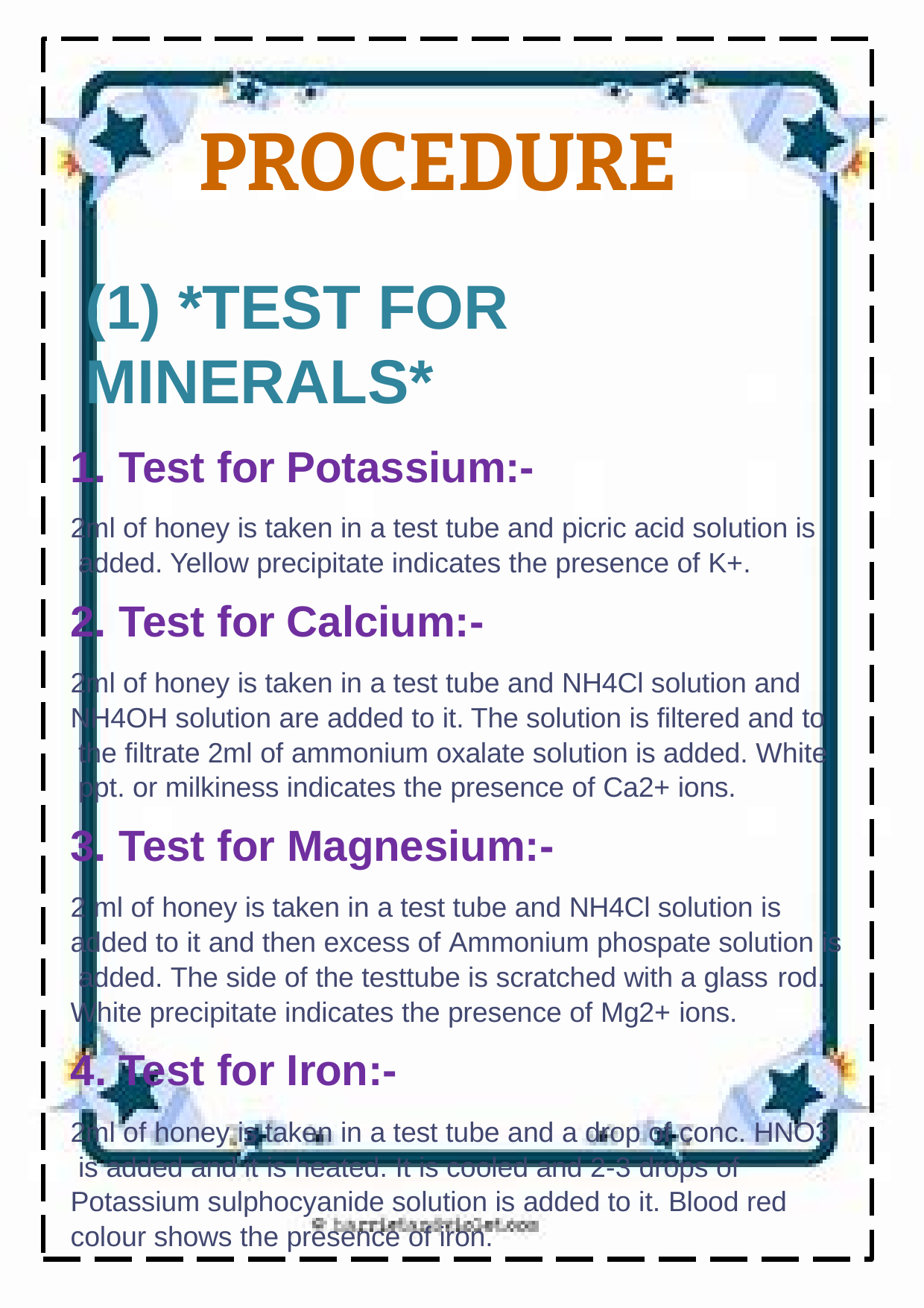

# PROCEDURE
(1) *TEST FOR MINERALS*
Test for Potassium:-
2ml of honey is taken in a test tube and picric acid solution is  added. Yellow precipitate indicates the presence of K+.
Test for Calcium:-
2ml of honey is taken in a test tube and NH4Cl solution and  NH4OH solution are added to it. The solution is filtered and to  the filtrate 2ml of ammonium oxalate solution is added. White  ppt. or milkiness indicates the presence of Ca2+ ions.
Test for Magnesium:-
2 ml of honey is taken in a test tube and NH4Cl solution is  added to it and then excess of Ammonium phospate solution is  added. The side of the testtube is scratched with a glass rod.
White precipitate indicates the presence of Mg2+ ions.
4. Test for Iron:-
2ml of honey is taken in a test tube and a drop of conc. HNO3  is added and it is heated. It is cooled and 2-3 drops of  Potassium sulphocyanide solution is added to it. Blood red  colour shows the presence of iron.